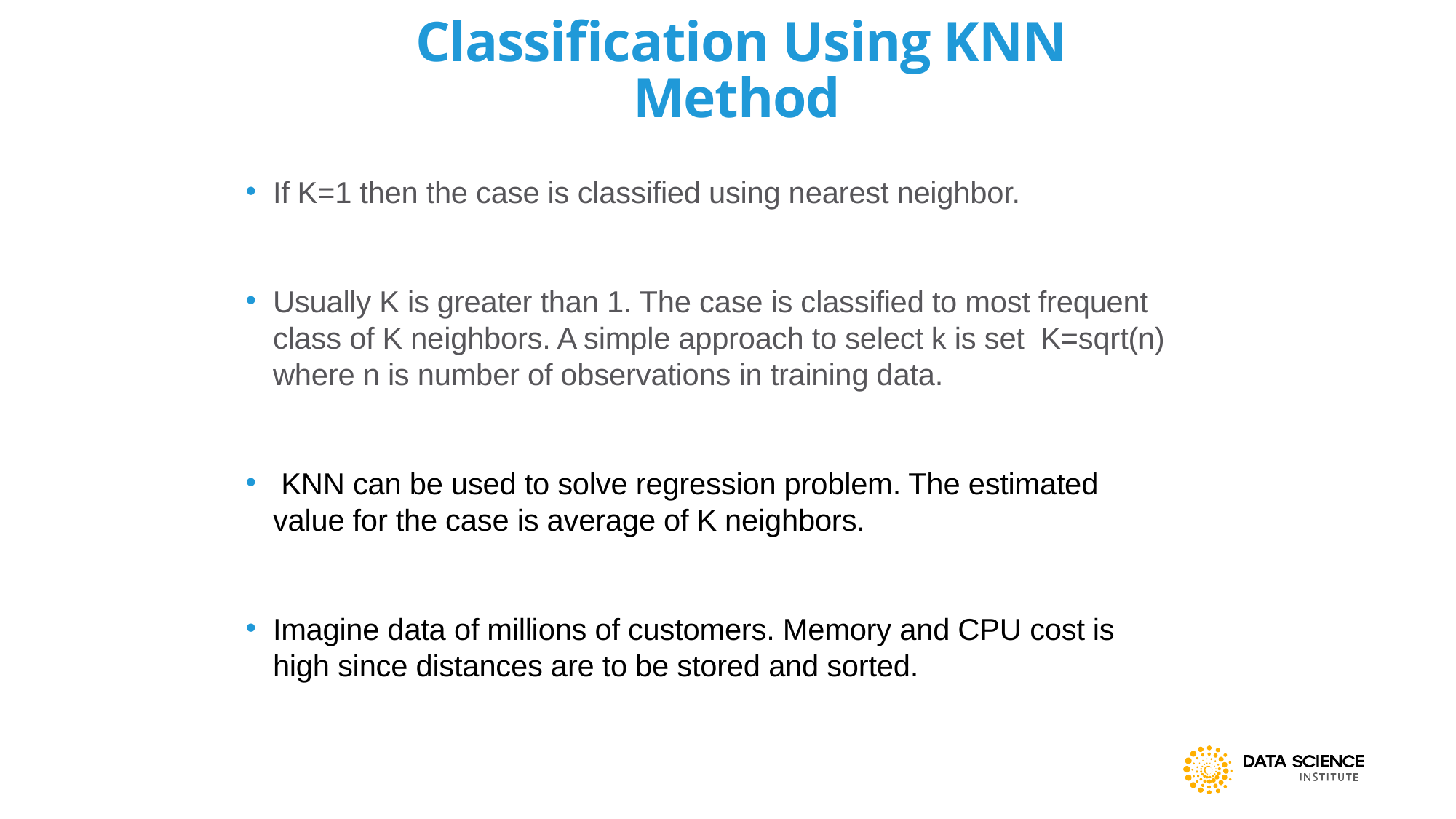

# Classification Using KNN Method
If K=1 then the case is classified using nearest neighbor.

Usually K is greater than 1. The case is classified to most frequent class of K neighbors. A simple approach to select k is set  K=sqrt(n) where n is number of observations in training data.

 KNN can be used to solve regression problem. The estimated value for the case is average of K neighbors.

Imagine data of millions of customers. Memory and CPU cost is high since distances are to be stored and sorted.